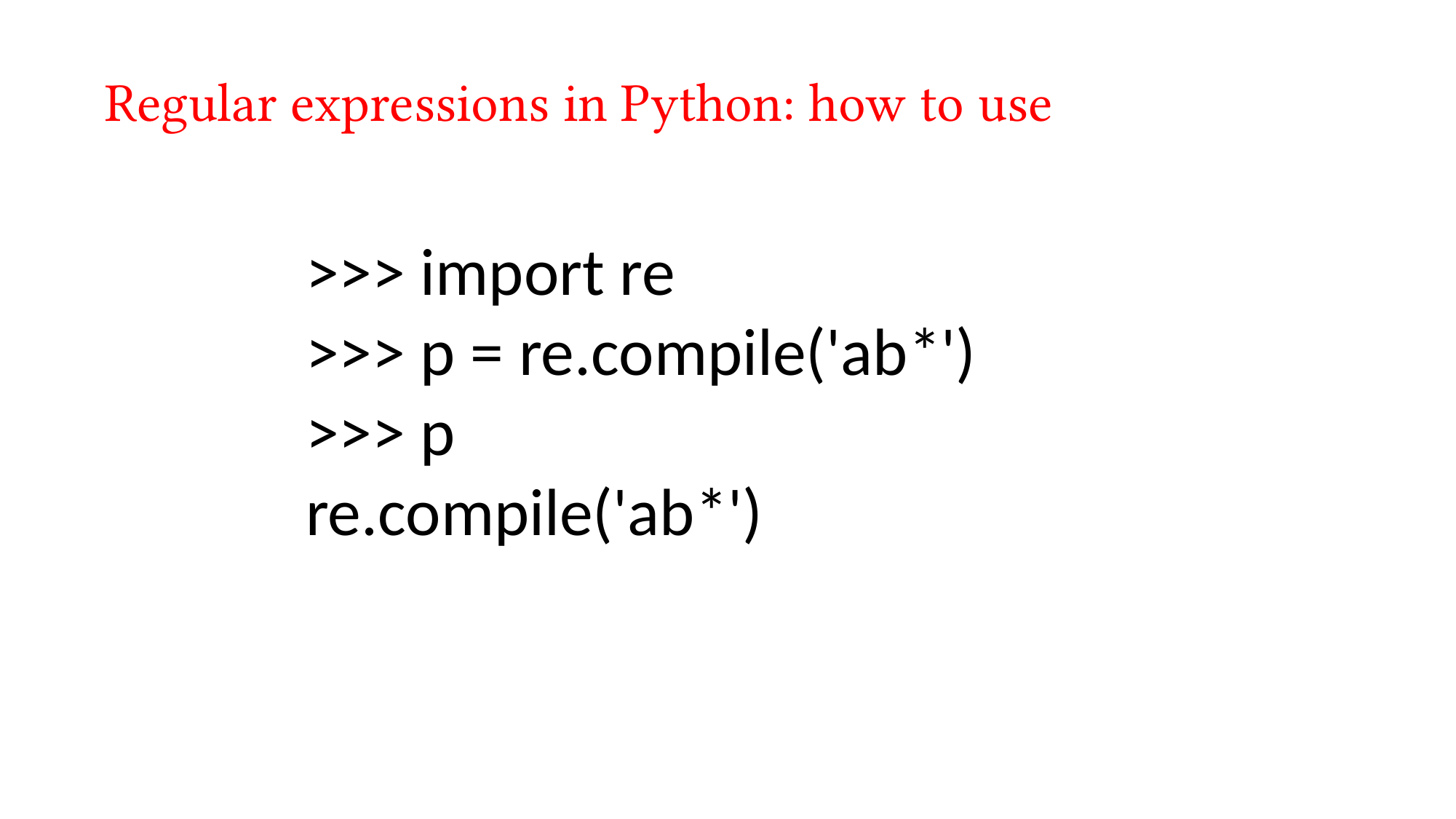

Regular expressions in Python: how to use
>>> import re
>>> p = re.compile('ab*')
>>> p
re.compile('ab*')